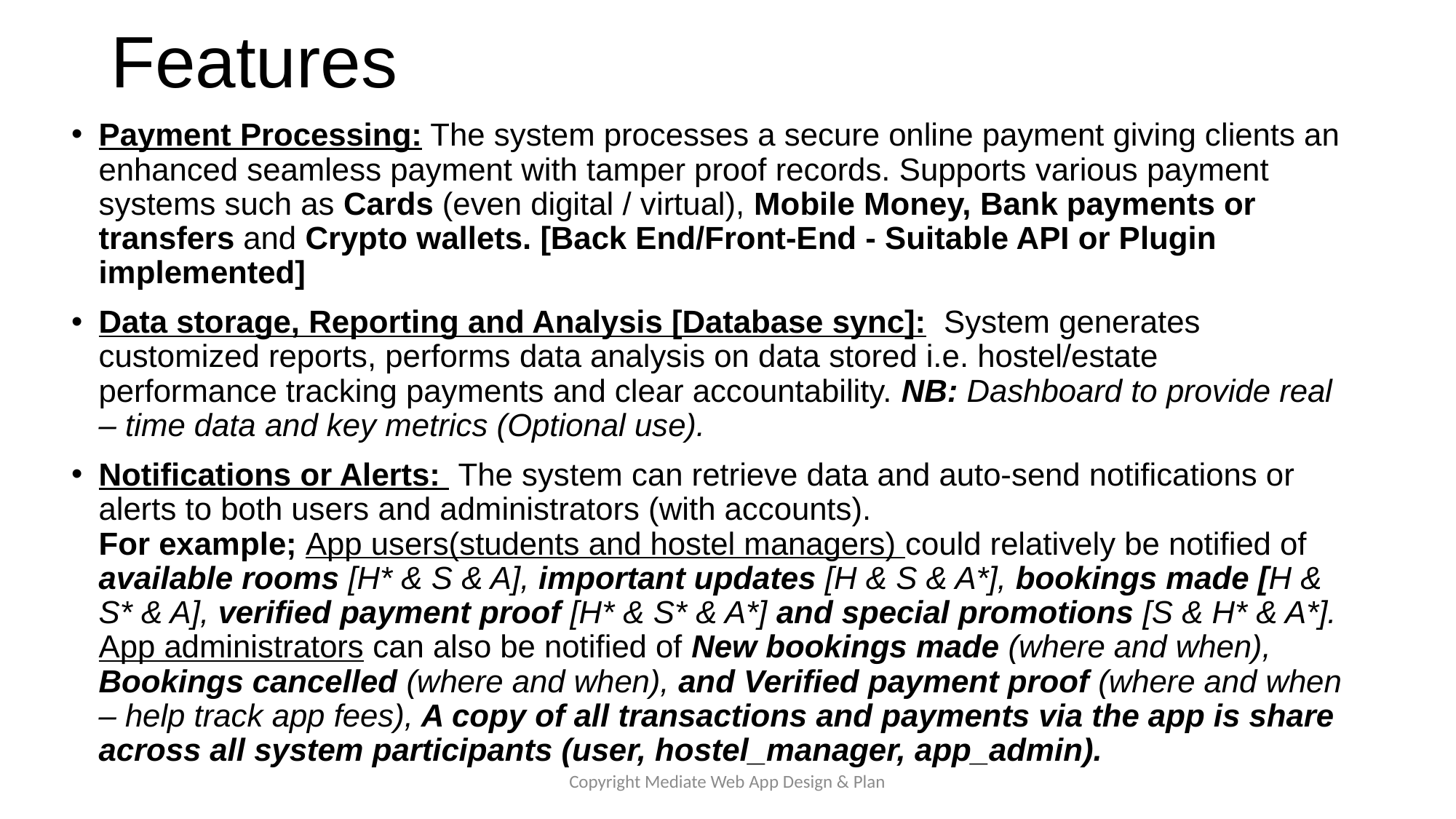

# Features
Payment Processing: The system processes a secure online payment giving clients an enhanced seamless payment with tamper proof records. Supports various payment systems such as Cards (even digital / virtual), Mobile Money, Bank payments or transfers and Crypto wallets. [Back End/Front-End - Suitable API or Plugin implemented]
Data storage, Reporting and Analysis [Database sync]:  System generates customized reports, performs data analysis on data stored i.e. hostel/estate performance tracking payments and clear accountability. NB: Dashboard to provide real – time data and key metrics (Optional use).
Notifications or Alerts:  The system can retrieve data and auto-send notifications or alerts to both users and administrators (with accounts).
For example; App users(students and hostel managers) could relatively be notified of available rooms [H* & S & A], important updates [H & S & A*], bookings made [H & S* & A], verified payment proof [H* & S* & A*] and special promotions [S & H* & A*]. App administrators can also be notified of New bookings made (where and when), Bookings cancelled (where and when), and Verified payment proof (where and when – help track app fees), A copy of all transactions and payments via the app is share across all system participants (user, hostel_manager, app_admin).
Copyright Mediate Web App Design & Plan